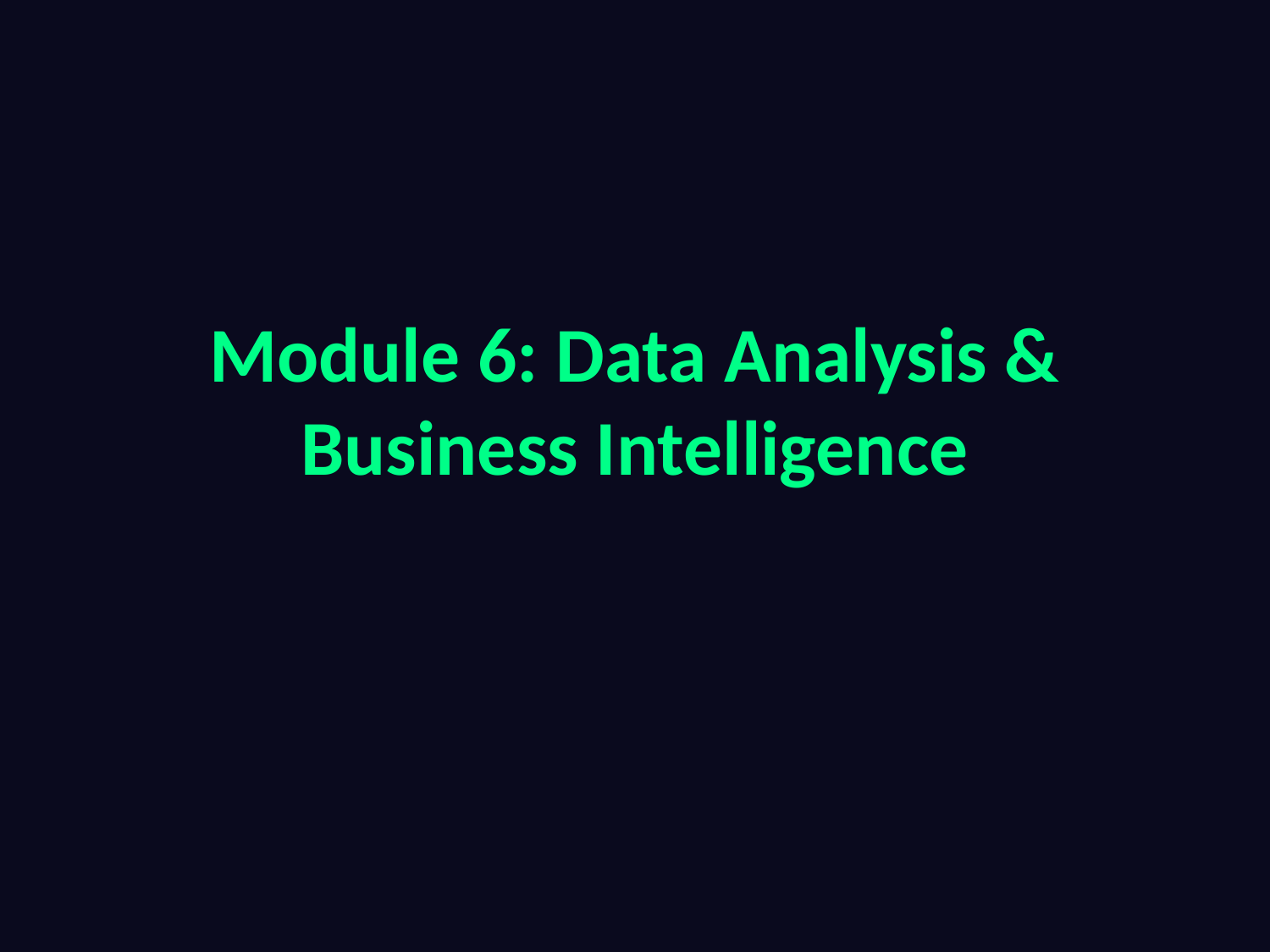

# Module 6: Data Analysis & Business Intelligence